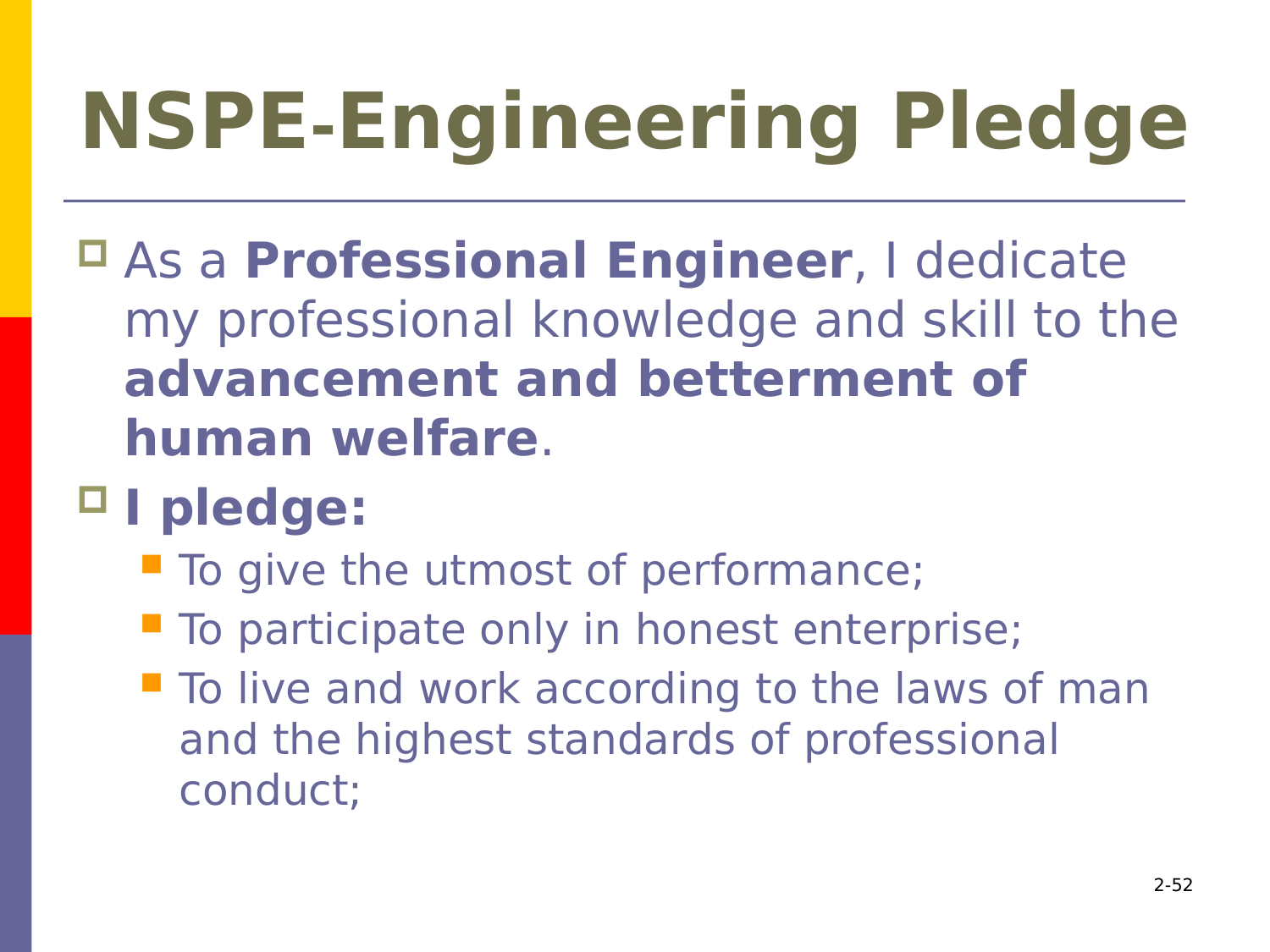

# NSPE-Engineering Pledge
As a Professional Engineer, I dedicate my professional knowledge and skill to the advancement and betterment of human welfare.
I pledge:
To give the utmost of performance;
To participate only in honest enterprise;
To live and work according to the laws of man and the highest standards of professional conduct;
2-52